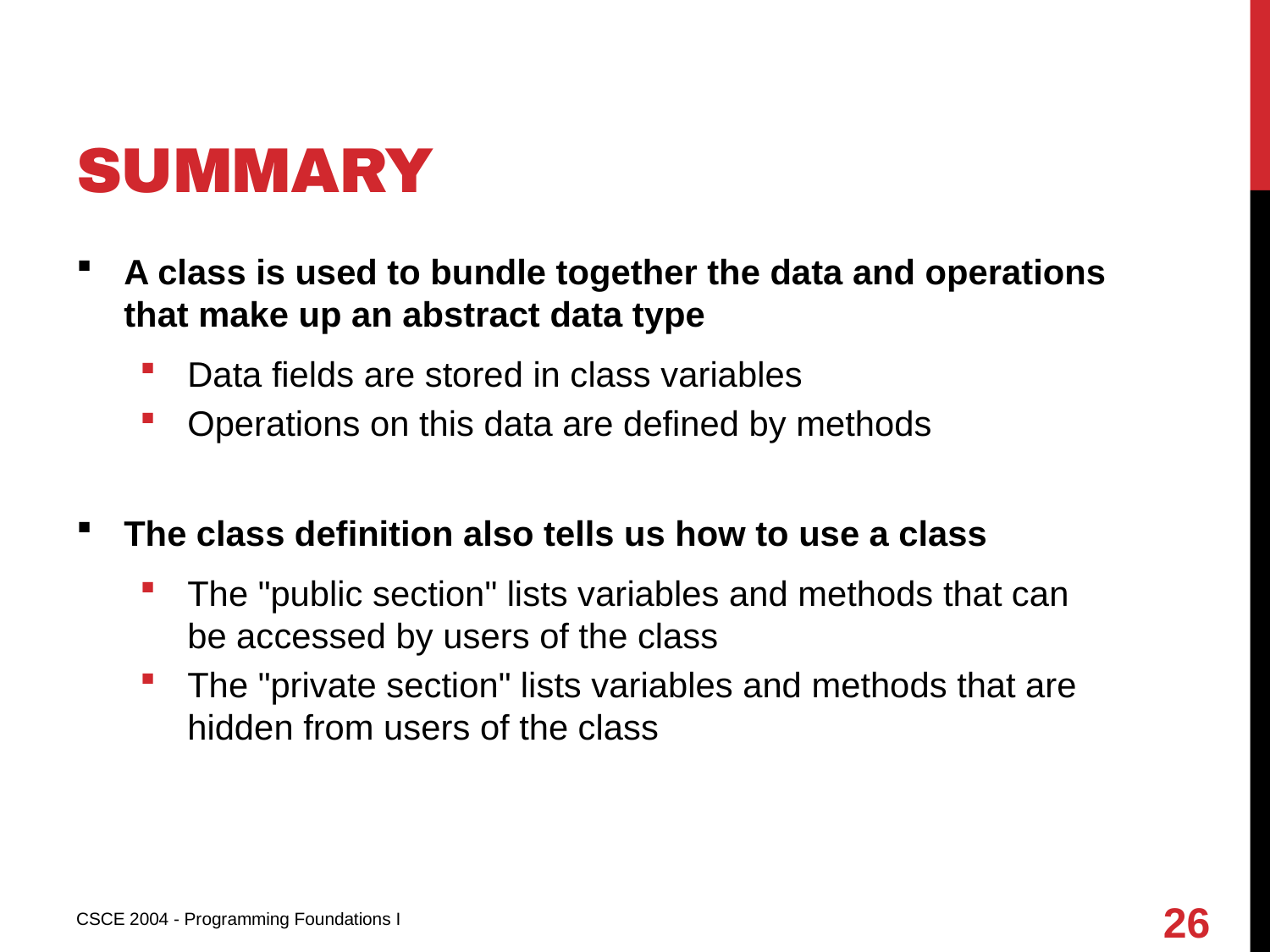

# summary
A class is used to bundle together the data and operations that make up an abstract data type
Data fields are stored in class variables
Operations on this data are defined by methods

The class definition also tells us how to use a class
The "public section" lists variables and methods that can be accessed by users of the class
The "private section" lists variables and methods that are hidden from users of the class

26
CSCE 2004 - Programming Foundations I